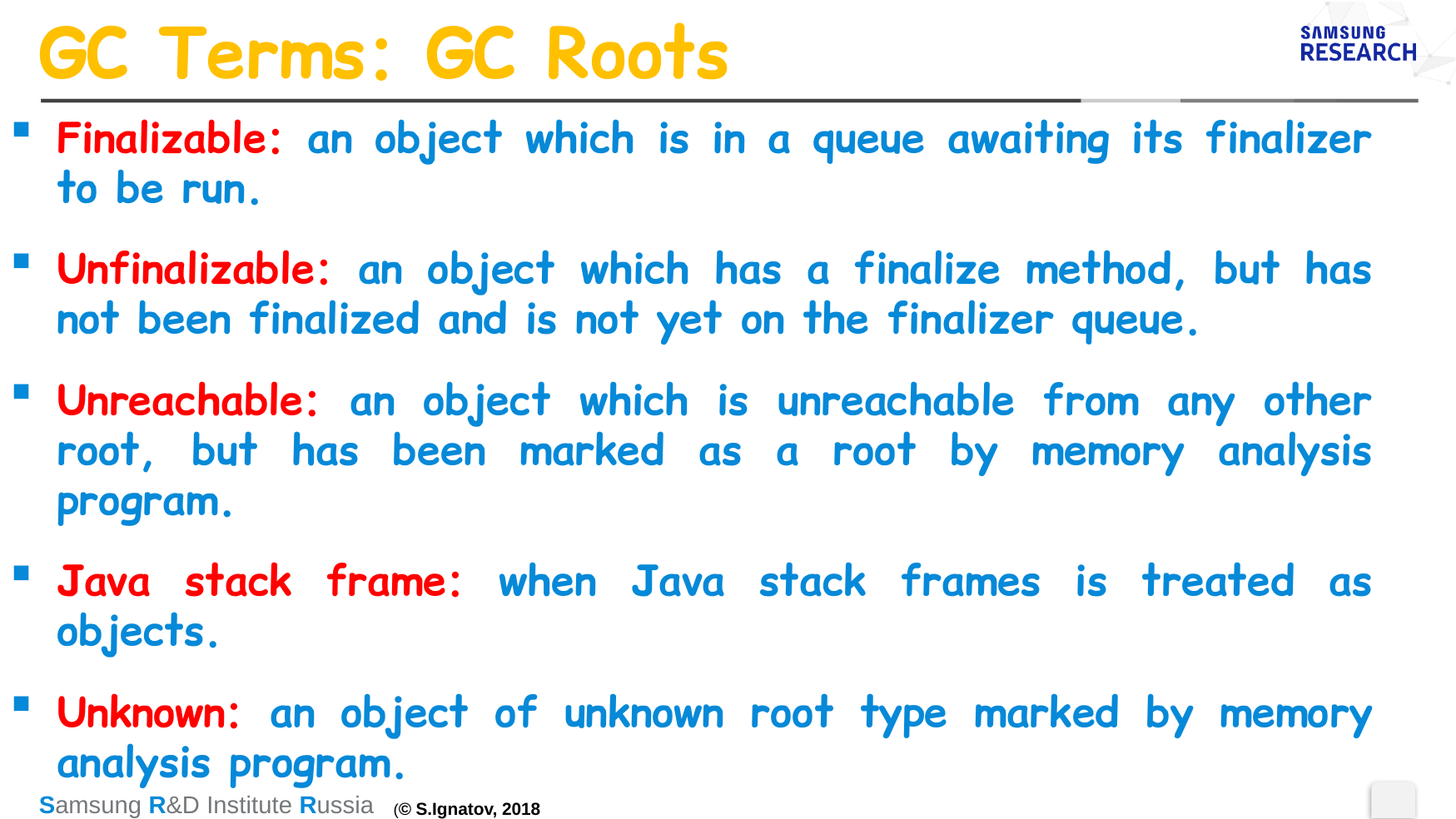

# GC Terms: GC Roots
Finalizable: an object which is in a queue awaiting its finalizer to be run.
Unfinalizable: an object which has a finalize method, but has not been finalized and is not yet on the finalizer queue.
Unreachable: an object which is unreachable from any other root, but has been marked as a root by memory analysis program.
Java stack frame: when Java stack frames is treated as objects.
Unknown: an object of unknown root type marked by memory analysis program.

(© S.Ignatov, 2018